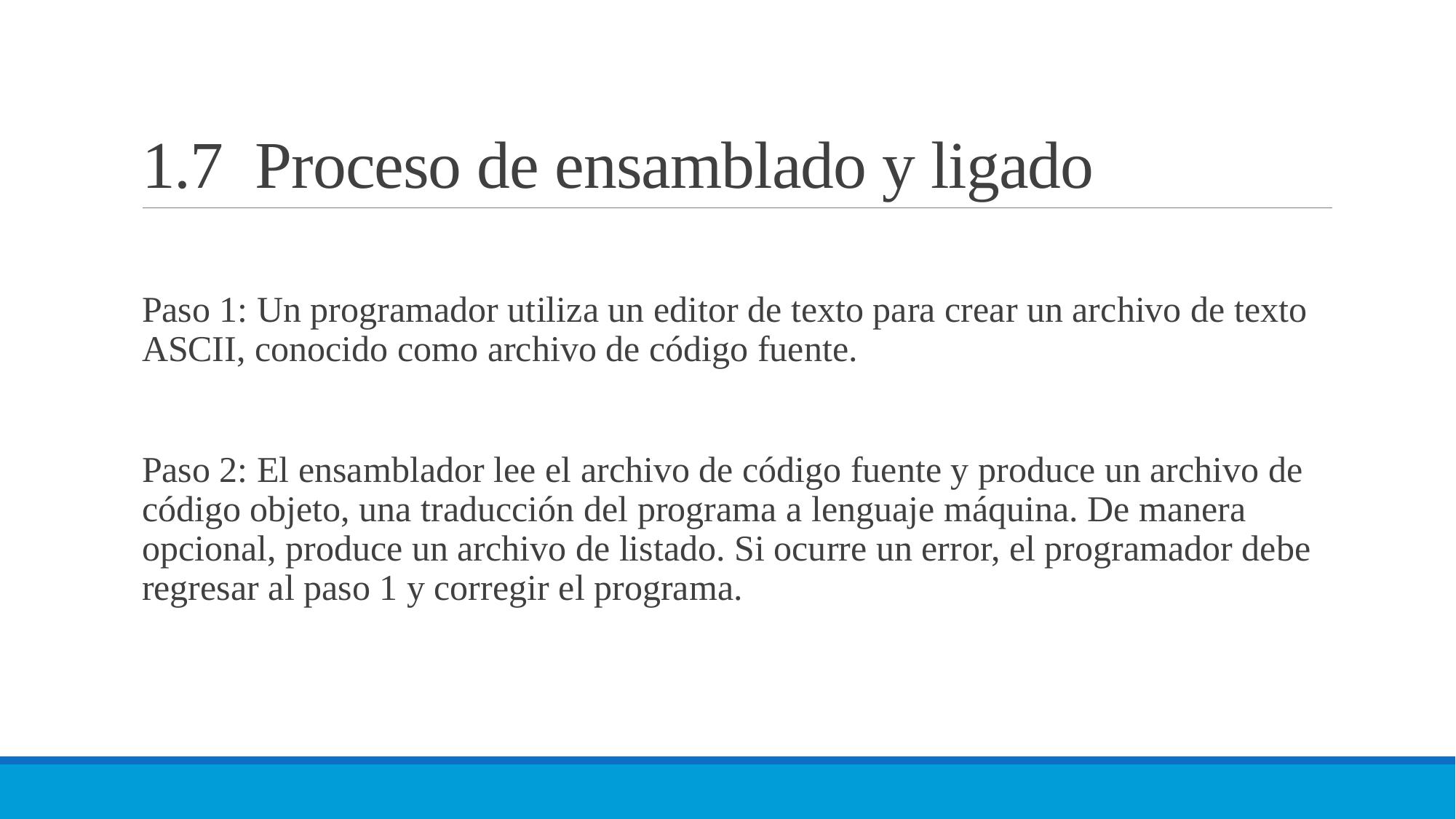

# 1.7  Proceso de ensamblado y ligado

Paso 1: Un programador utiliza un editor de texto para crear un archivo de texto ASCII, conocido como archivo de código fuente.

Paso 2: El ensamblador lee el archivo de código fuente y produce un archivo de código objeto, una traducción del programa a lenguaje máquina. De manera opcional, produce un archivo de listado. Si ocurre un error, el programador debe regresar al paso 1 y corregir el programa.